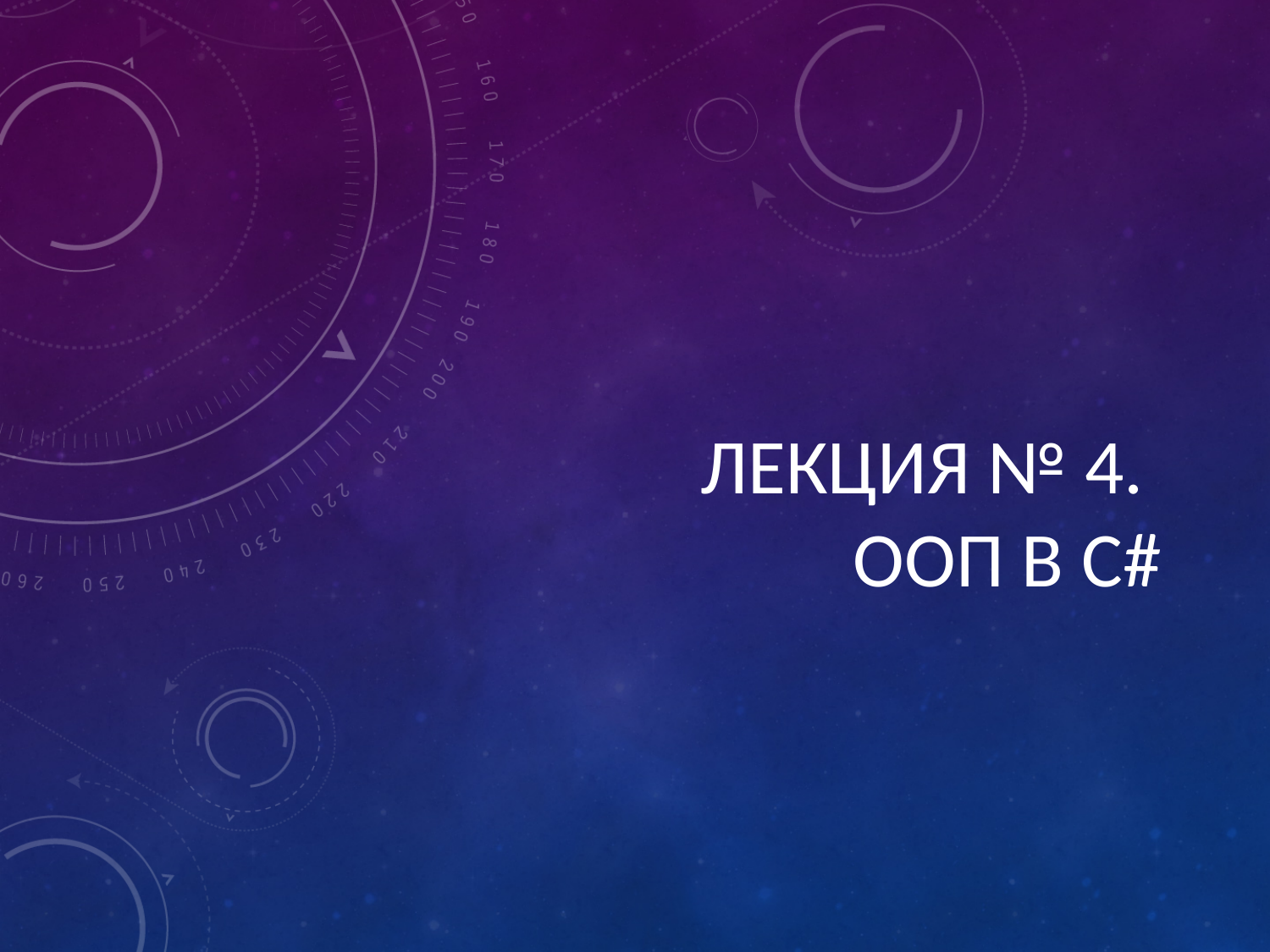

# Лекция № 4. Ооп в C#